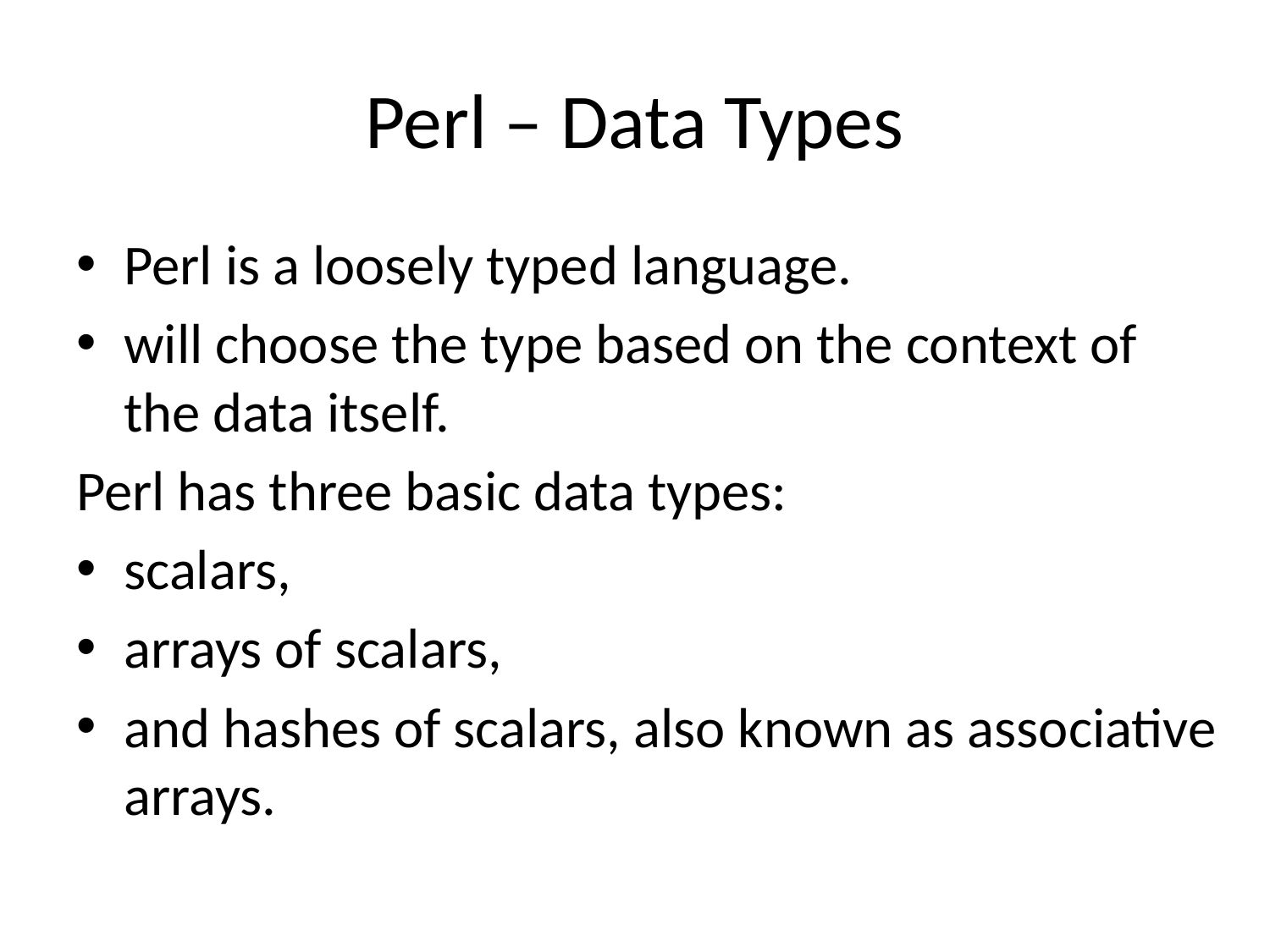

# Perl – Data Types
Perl is a loosely typed language.
will choose the type based on the context of the data itself.
Perl has three basic data types:
scalars,
arrays of scalars,
and hashes of scalars, also known as associative arrays.